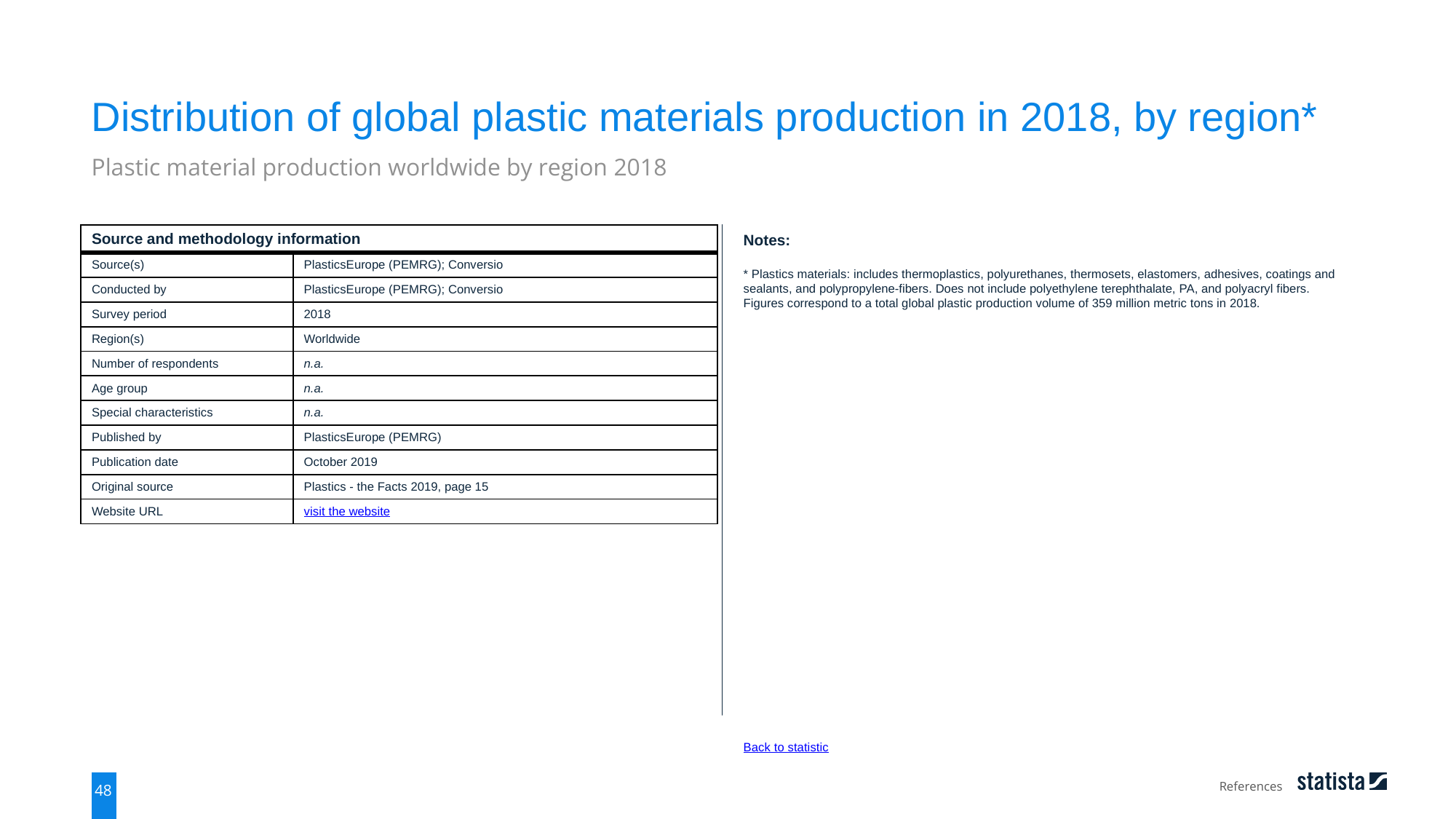

Distribution of global plastic materials production in 2018, by region*
Plastic material production worldwide by region 2018
| Source and methodology information |  |
| --- | --- |
| Source(s) | PlasticsEurope (PEMRG); Conversio |
| Conducted by | PlasticsEurope (PEMRG); Conversio |
| Survey period | 2018 |
| Region(s) | Worldwide |
| Number of respondents | n.a. |
| Age group | n.a. |
| Special characteristics | n.a. |
| Published by | PlasticsEurope (PEMRG) |
| Publication date | October 2019 |
| Original source | Plastics - the Facts 2019, page 15 |
| Website URL | visit the website |

Notes:

* Plastics materials: includes thermoplastics, polyurethanes, thermosets, elastomers, adhesives, coatings and sealants, and polypropylene-fibers. Does not include polyethylene terephthalate, PA, and polyacryl fibers. Figures correspond to a total global plastic production volume of 359 million metric tons in 2018.
Back to statistic
References

48